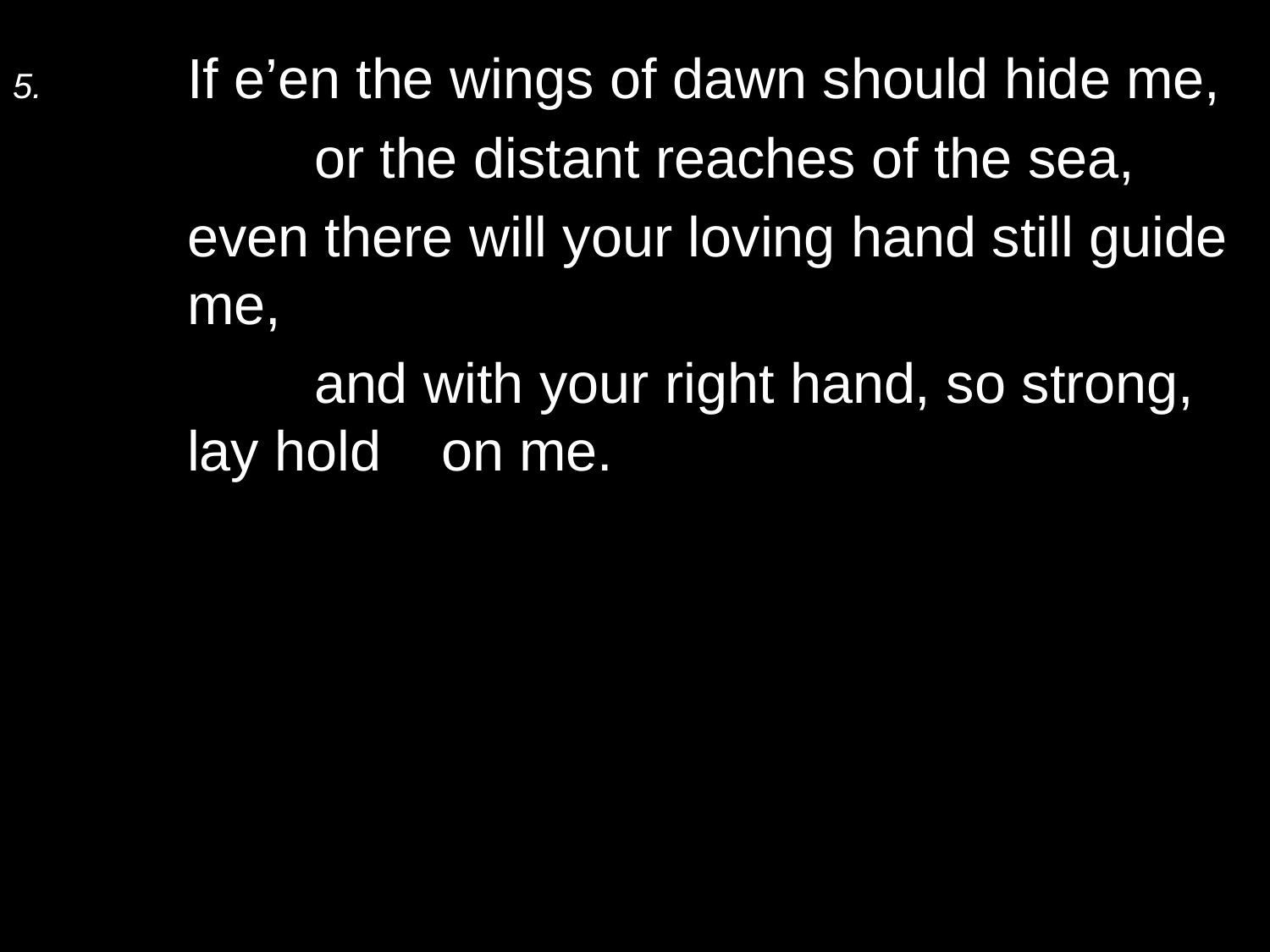

5.	If e’en the wings of dawn should hide me,
		or the distant reaches of the sea,
	even there will your loving hand still guide me,
		and with your right hand, so strong, lay hold 	on me.